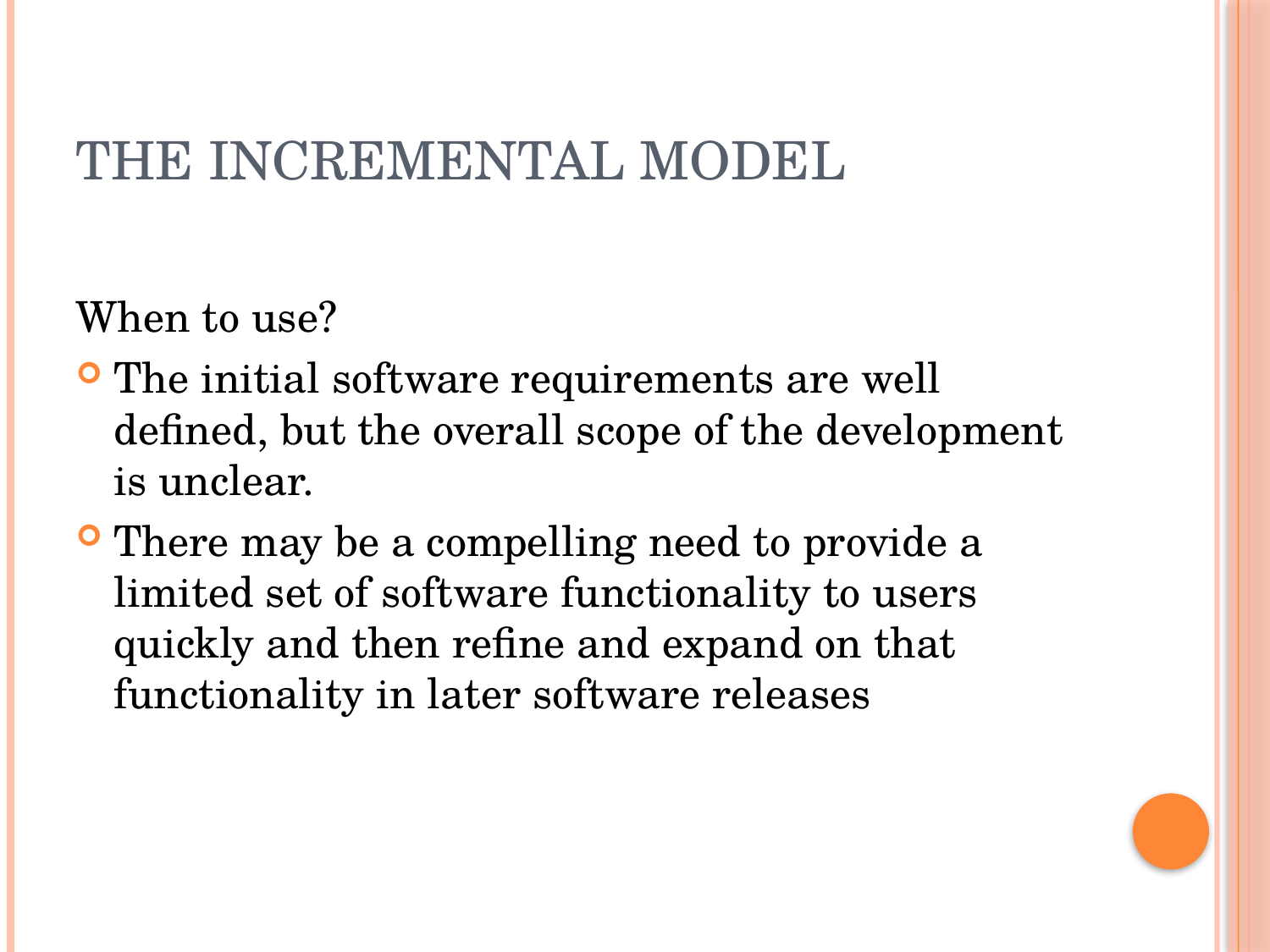

# The Incremental model

When to use?
The initial software requirements are well defined, but the overall scope of the development is unclear.
There may be a compelling need to provide a limited set of software functionality to users quickly and then refine and expand on that functionality in later software releases